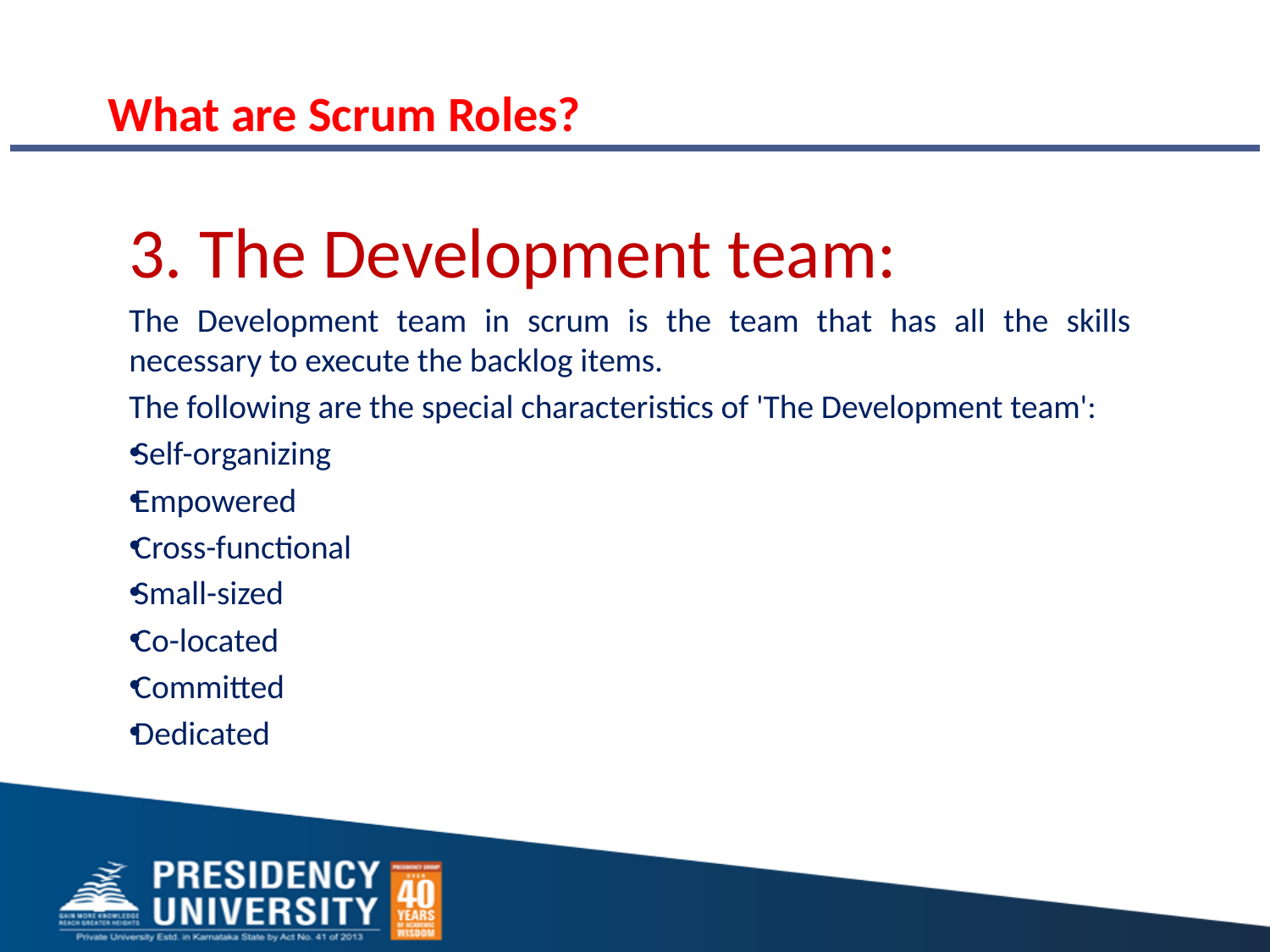

# What are Scrum Roles?

3. The Development team:
The Development team in scrum is the team that has all the skills necessary to execute the backlog items.
The following are the special characteristics of 'The Development team':
Self-organizing
Empowered
Cross-functional
Small-sized
Co-located
Committed
Dedicated